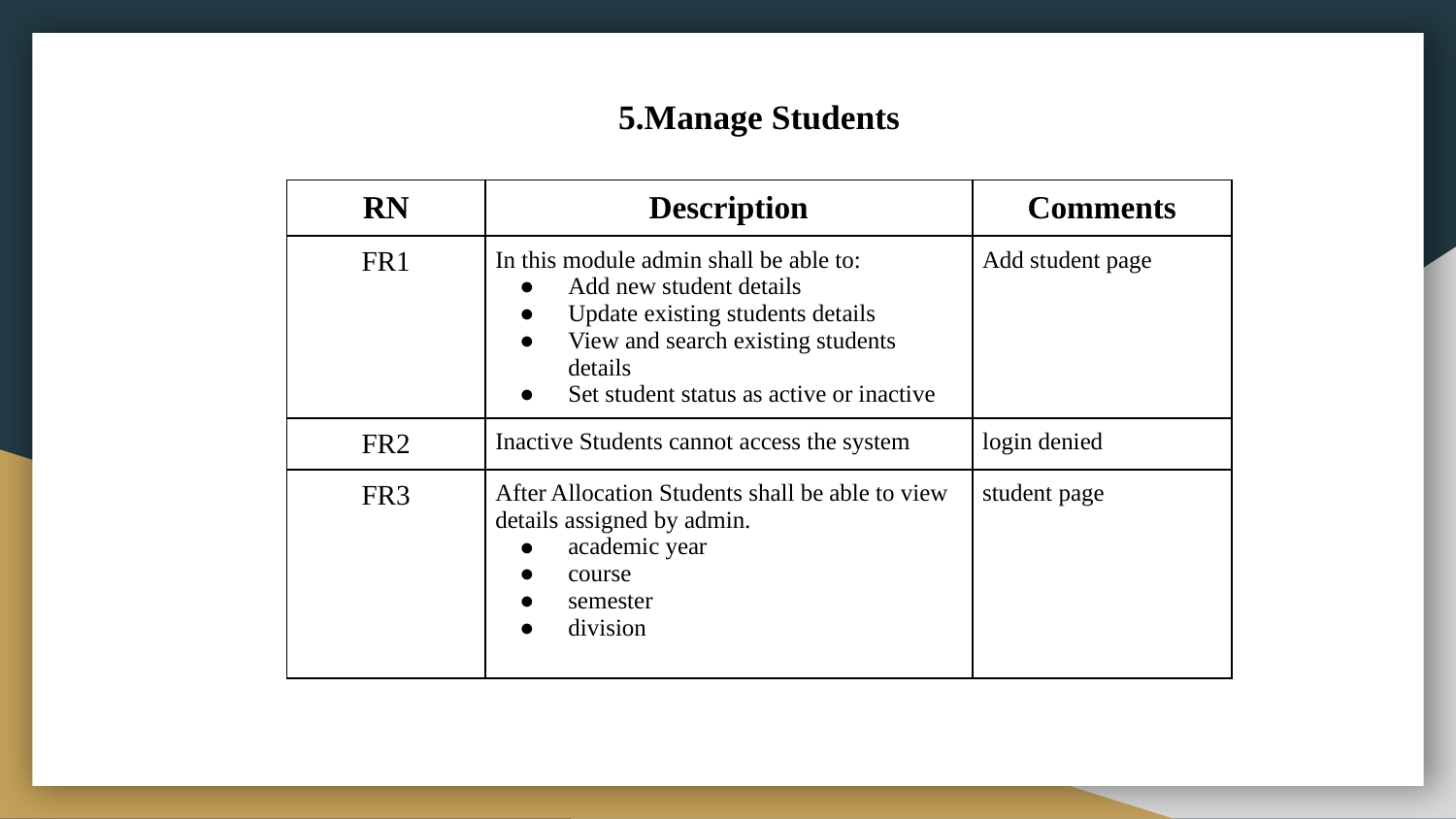

# 5.Manage Students

| RN | Description | Comments |
| --- | --- | --- |
| FR1 | In this module admin shall be able to: Add new student details Update existing students details View and search existing students details Set student status as active or inactive | Add student page |
| FR2 | Inactive Students cannot access the system | login denied |
| FR3 | After Allocation Students shall be able to view details assigned by admin. academic year course semester division | student page |